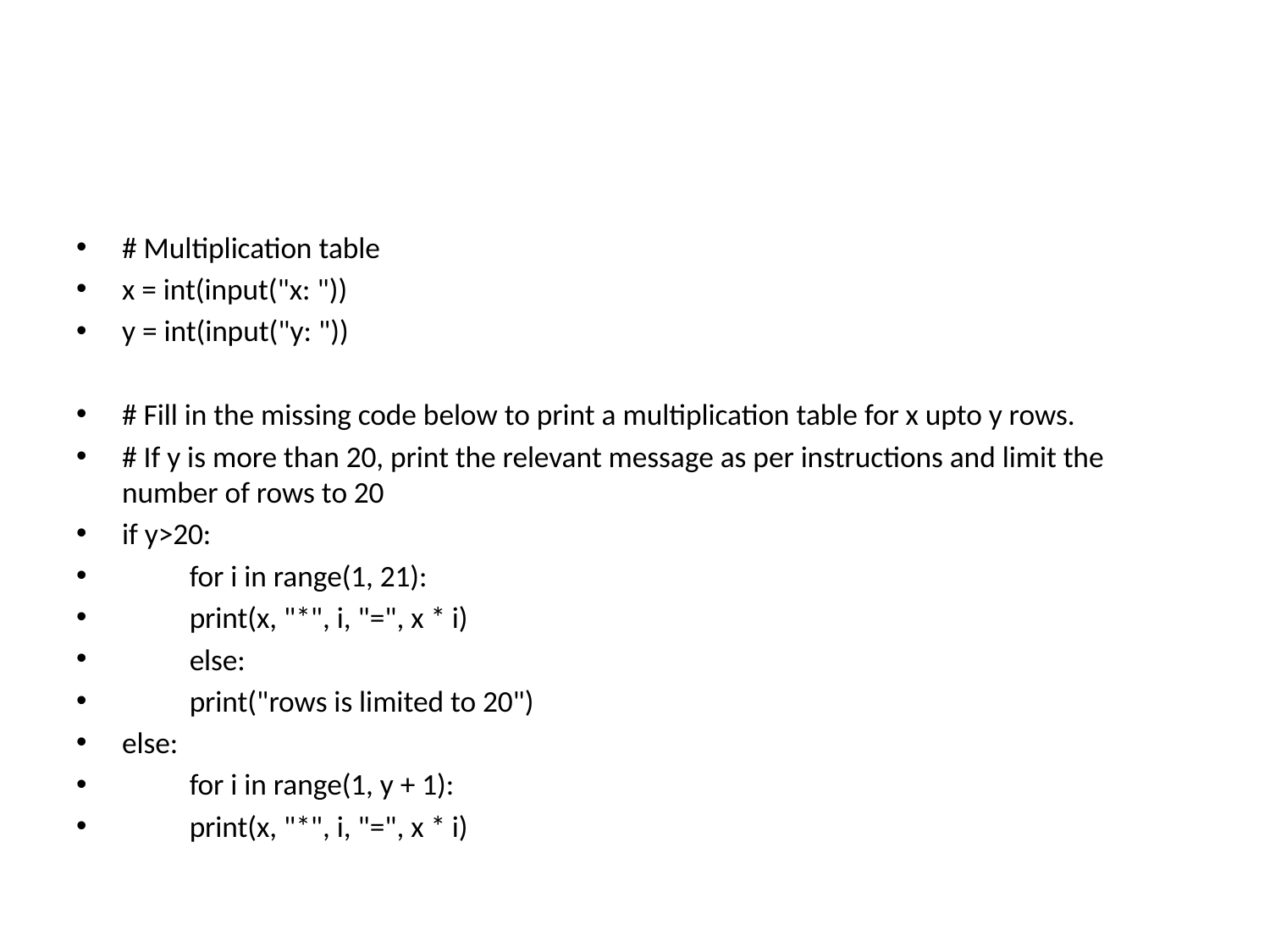

#
# Multiplication table
x = int(input("x: "))
y = int(input("y: "))

# Fill in the missing code below to print a multiplication table for x upto y rows.
# If y is more than 20, print the relevant message as per instructions and limit the number of rows to 20
if y>20:
	for i in range(1, 21):
		print(x, "*", i, "=", x * i)
	else:
		print("rows is limited to 20")
else:
	for i in range(1, y + 1):
		print(x, "*", i, "=", x * i)